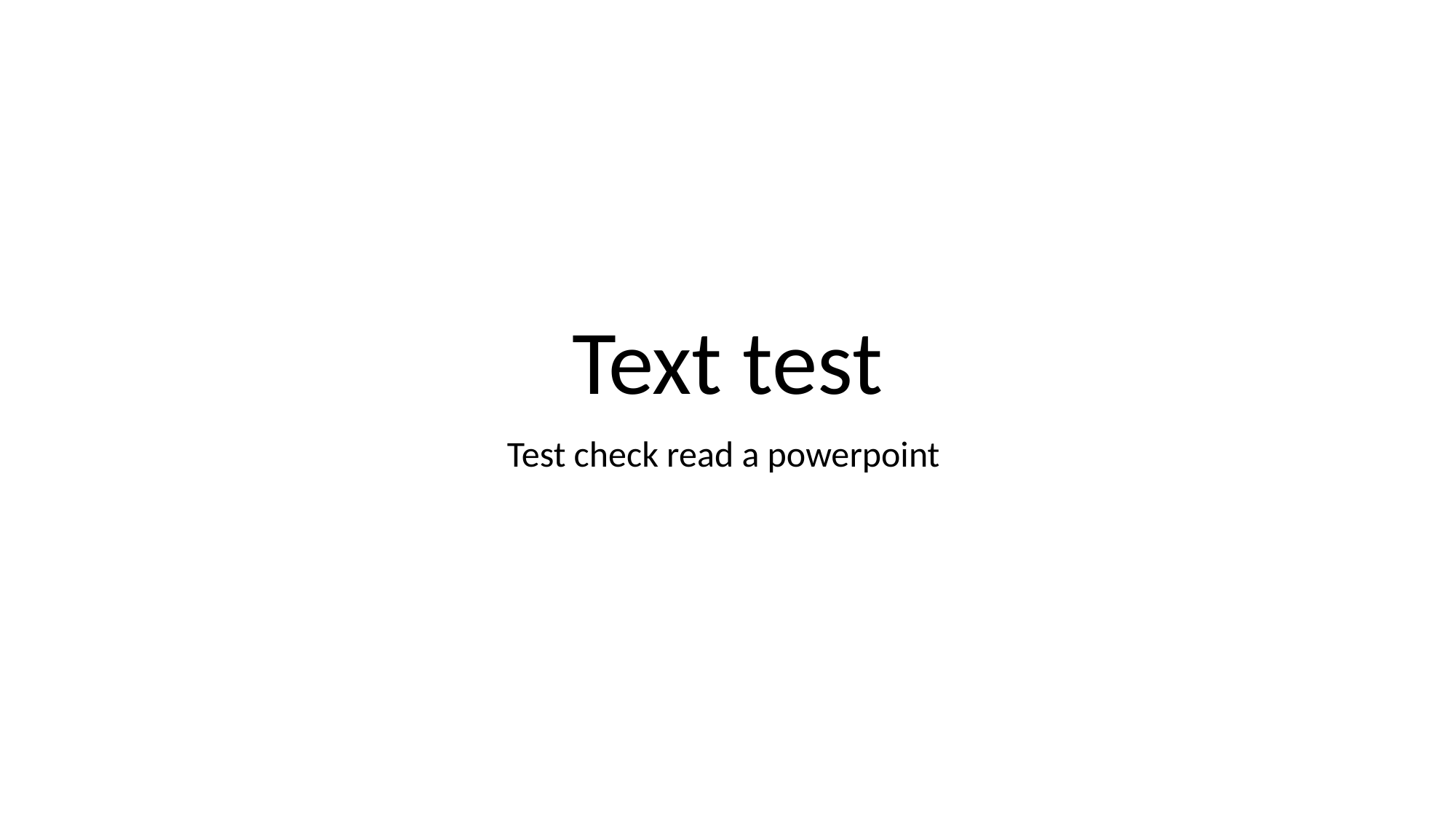

# Text test
Test check read a powerpoint